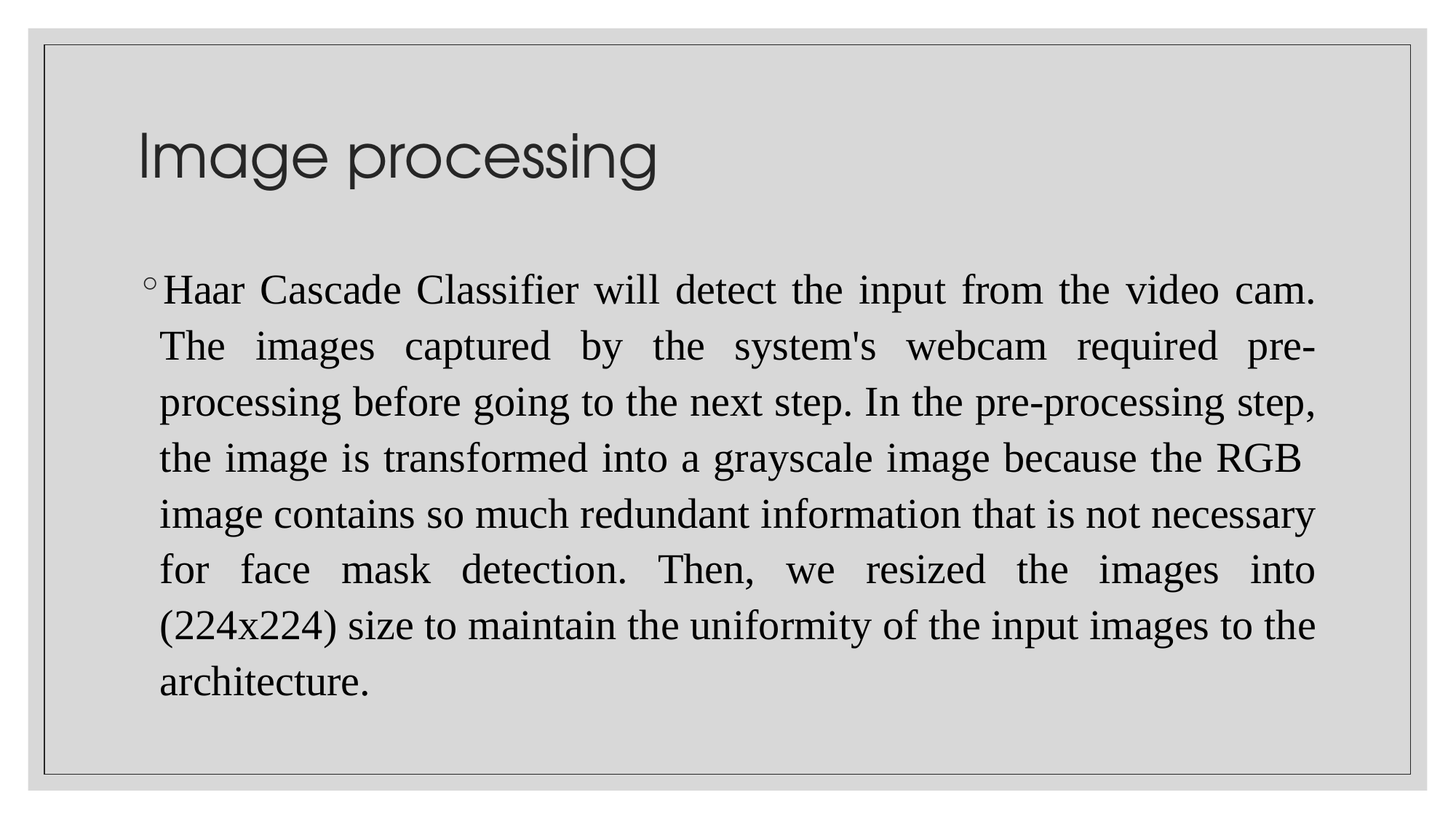

# Image processing
Haar Cascade Classifier will detect the input from the video cam. The images captured by the system's webcam required pre-processing before going to the next step. In the pre-processing step, the image is transformed into a grayscale image because the RGB  image contains so much redundant information that is not necessary for face mask detection. Then, we resized the images into (224x224) size to maintain the uniformity of the input images to the architecture.